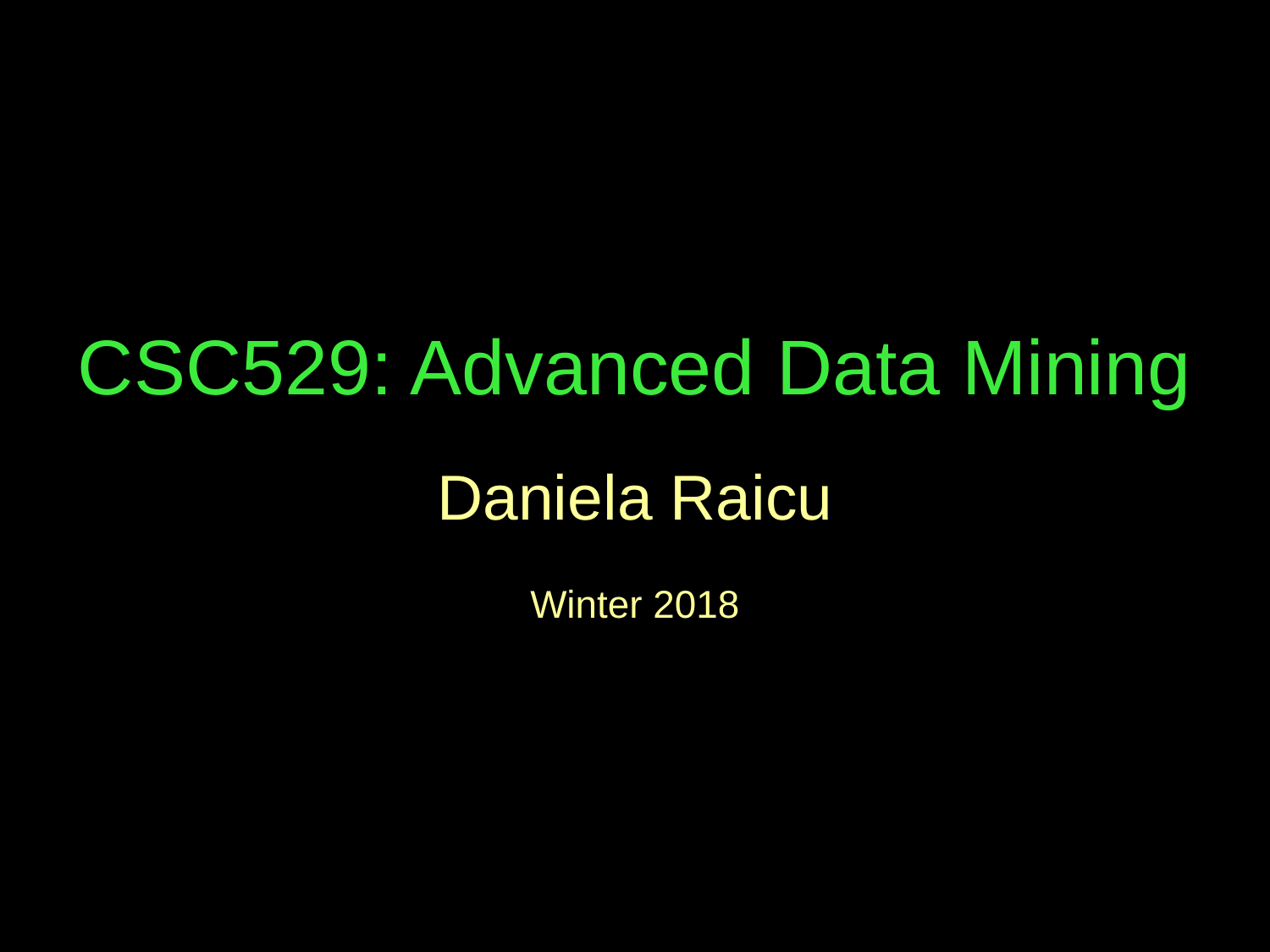

CSC529: Advanced Data Mining

Daniela Raicu

Winter 2018